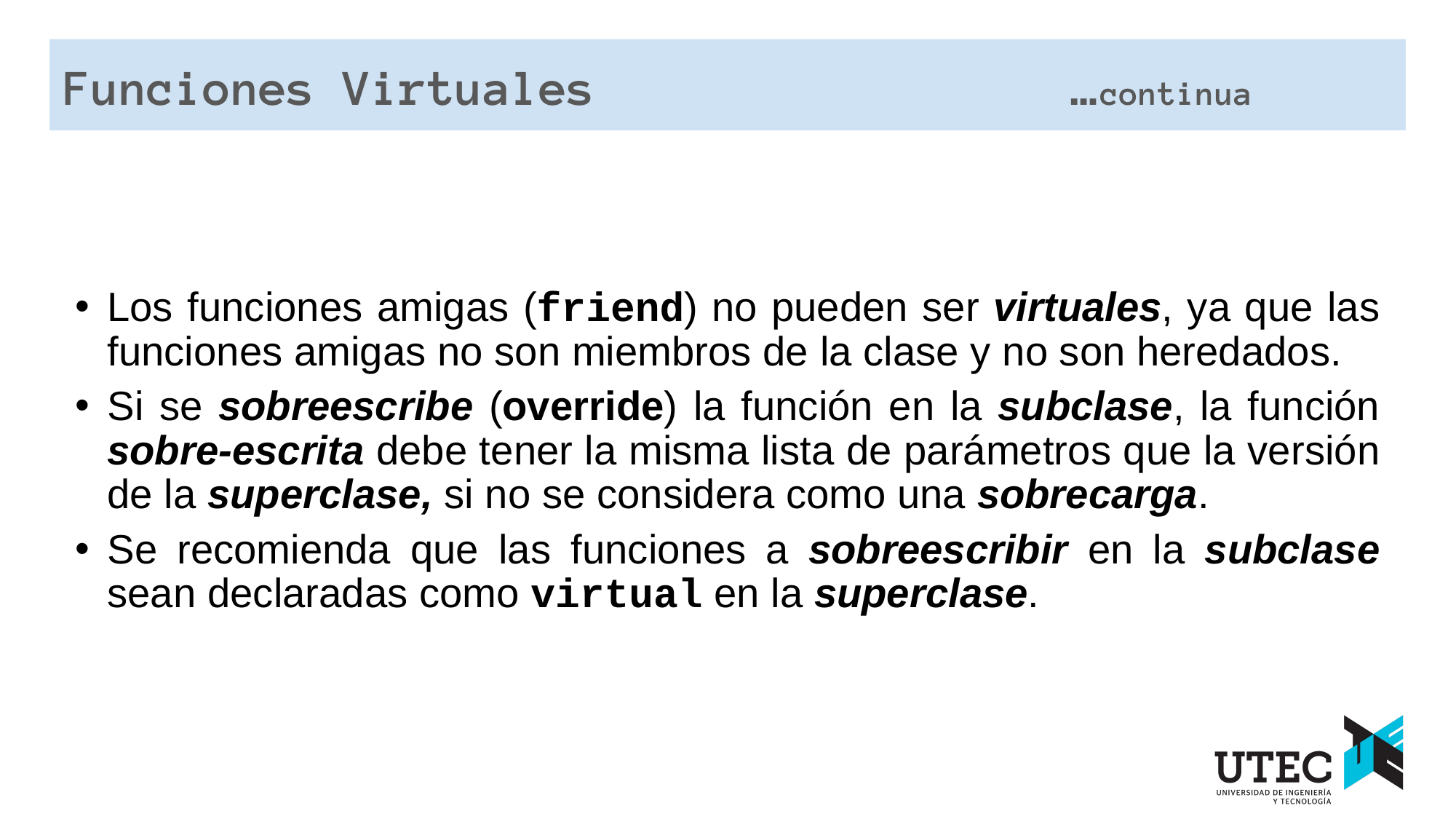

# Funciones Virtuales                 …continua
Los funciones amigas (friend) no pueden ser virtuales, ya que las funciones amigas no son miembros de la clase y no son heredados.
Si se sobreescribe (override) la función en la subclase, la función sobre-escrita debe tener la misma lista de parámetros que la versión de la superclase, si no se considera como una sobrecarga.
Se recomienda que las funciones a sobreescribir en la subclase sean declaradas como virtual en la superclase.